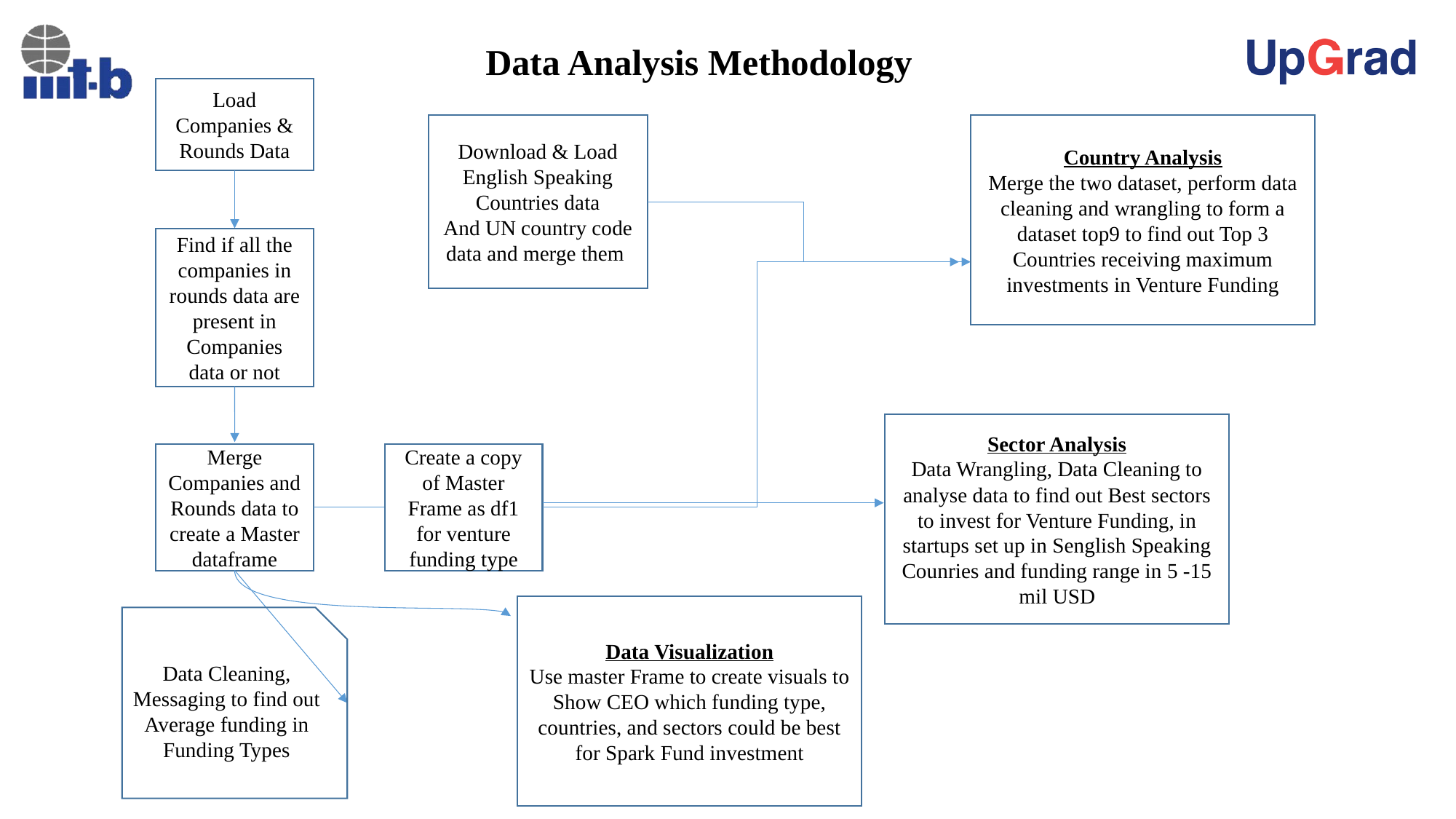

# Data Analysis Methodology
Load Companies & Rounds Data
Download & Load English Speaking Countries data
And UN country code data and merge them
Country Analysis
Merge the two dataset, perform data cleaning and wrangling to form a dataset top9 to find out Top 3 Countries receiving maximum investments in Venture Funding
Find if all the companies in rounds data are present in Companies data or not
Sector Analysis
Data Wrangling, Data Cleaning to analyse data to find out Best sectors to invest for Venture Funding, in startups set up in Senglish Speaking Counries and funding range in 5 -15 mil USD
Merge Companies and Rounds data to create a Master dataframe
Create a copy of Master Frame as df1 for venture funding type
Data Visualization
Use master Frame to create visuals to Show CEO which funding type, countries, and sectors could be best for Spark Fund investment
Data Cleaning, Messaging to find out Average funding in Funding Types